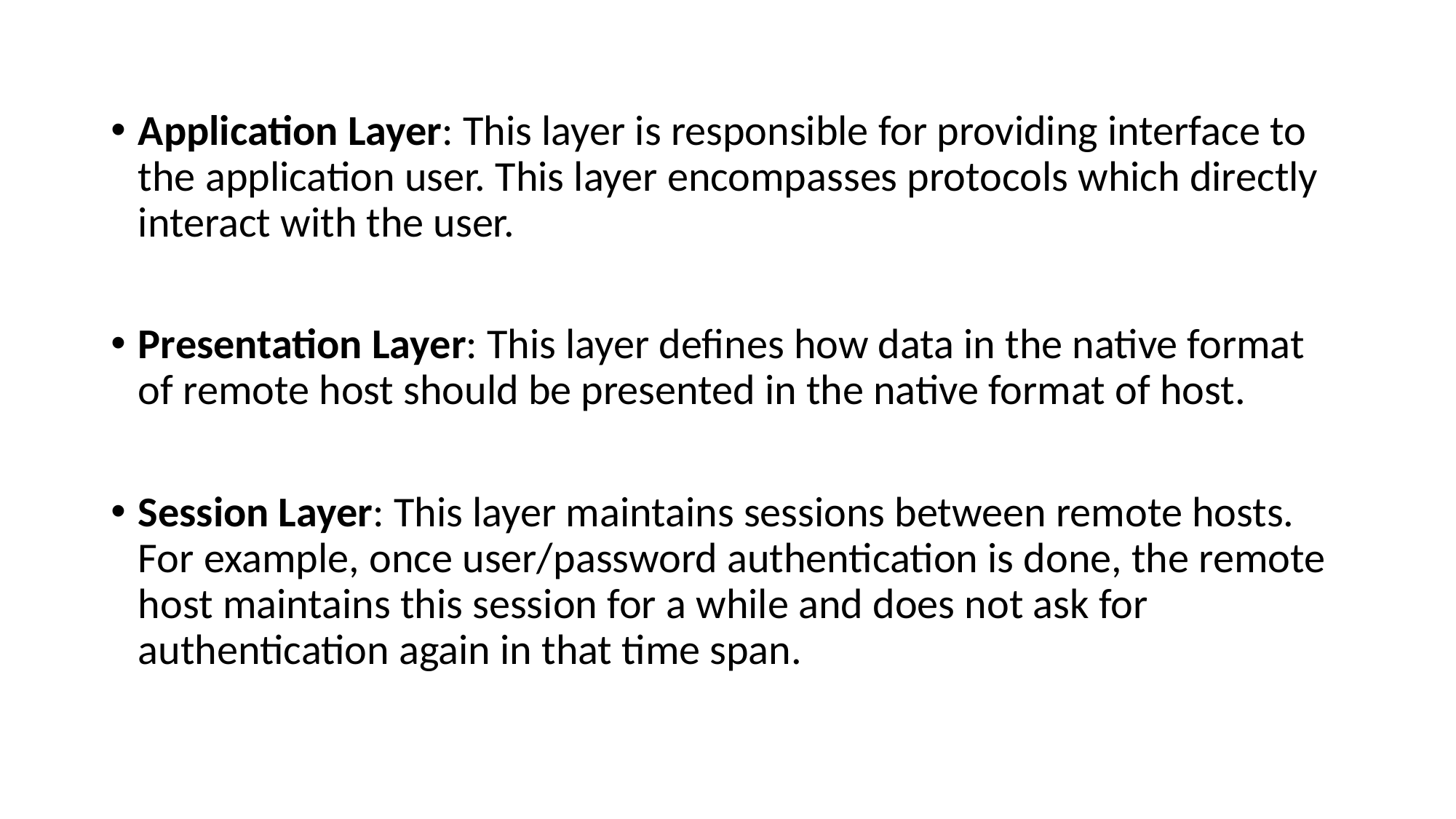

Application Layer: This layer is responsible for providing interface to the application user. This layer encompasses protocols which directly interact with the user.

Presentation Layer: This layer defines how data in the native format of remote host should be presented in the native format of host.

Session Layer: This layer maintains sessions between remote hosts. For example, once user/password authentication is done, the remote host maintains this session for a while and does not ask for authentication again in that time span.